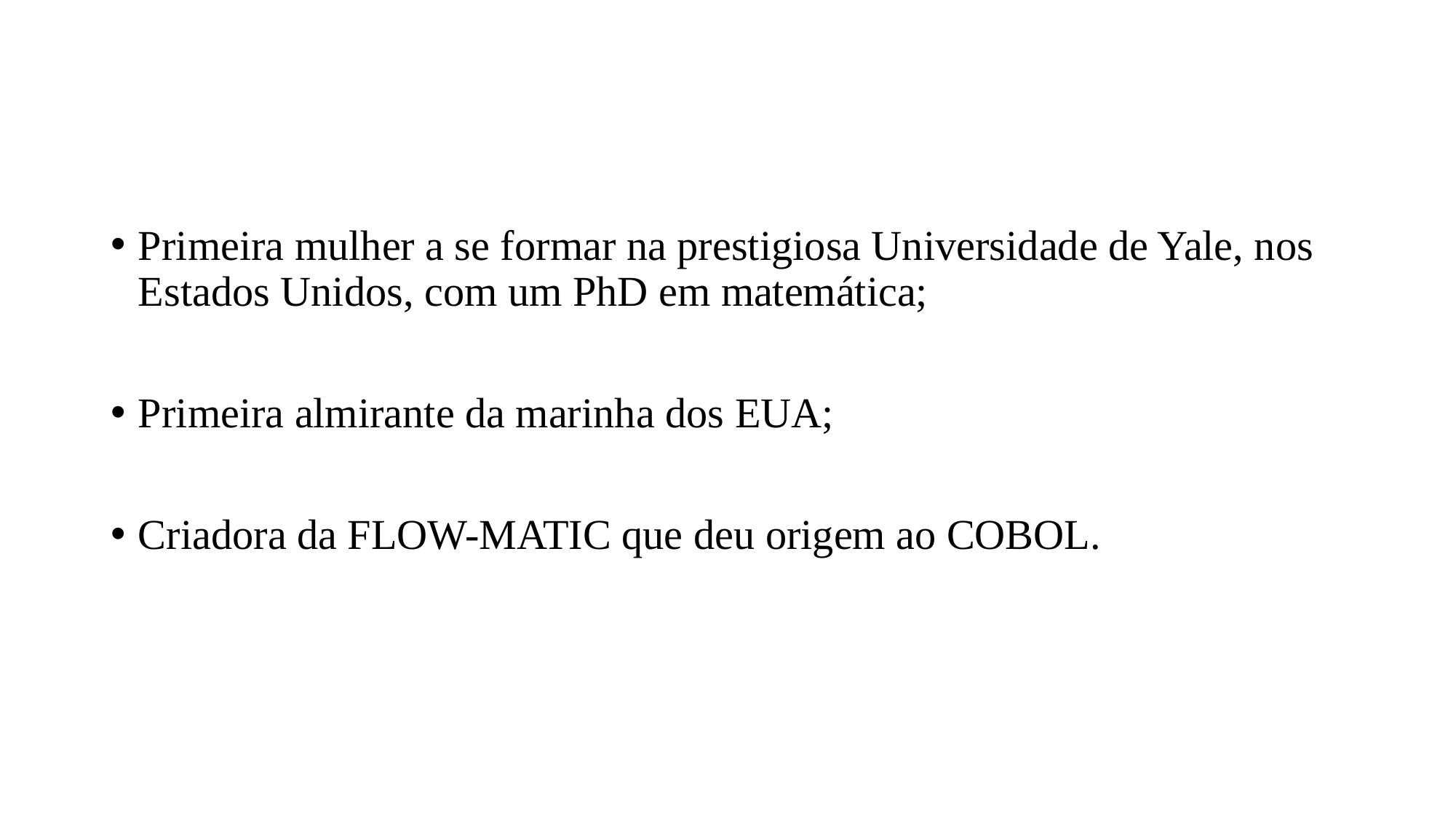

Primeira mulher a se formar na prestigiosa Universidade de Yale, nos Estados Unidos, com um PhD em matemática;

Primeira almirante da marinha dos EUA;

Criadora da FLOW-MATIC que deu origem ao COBOL.